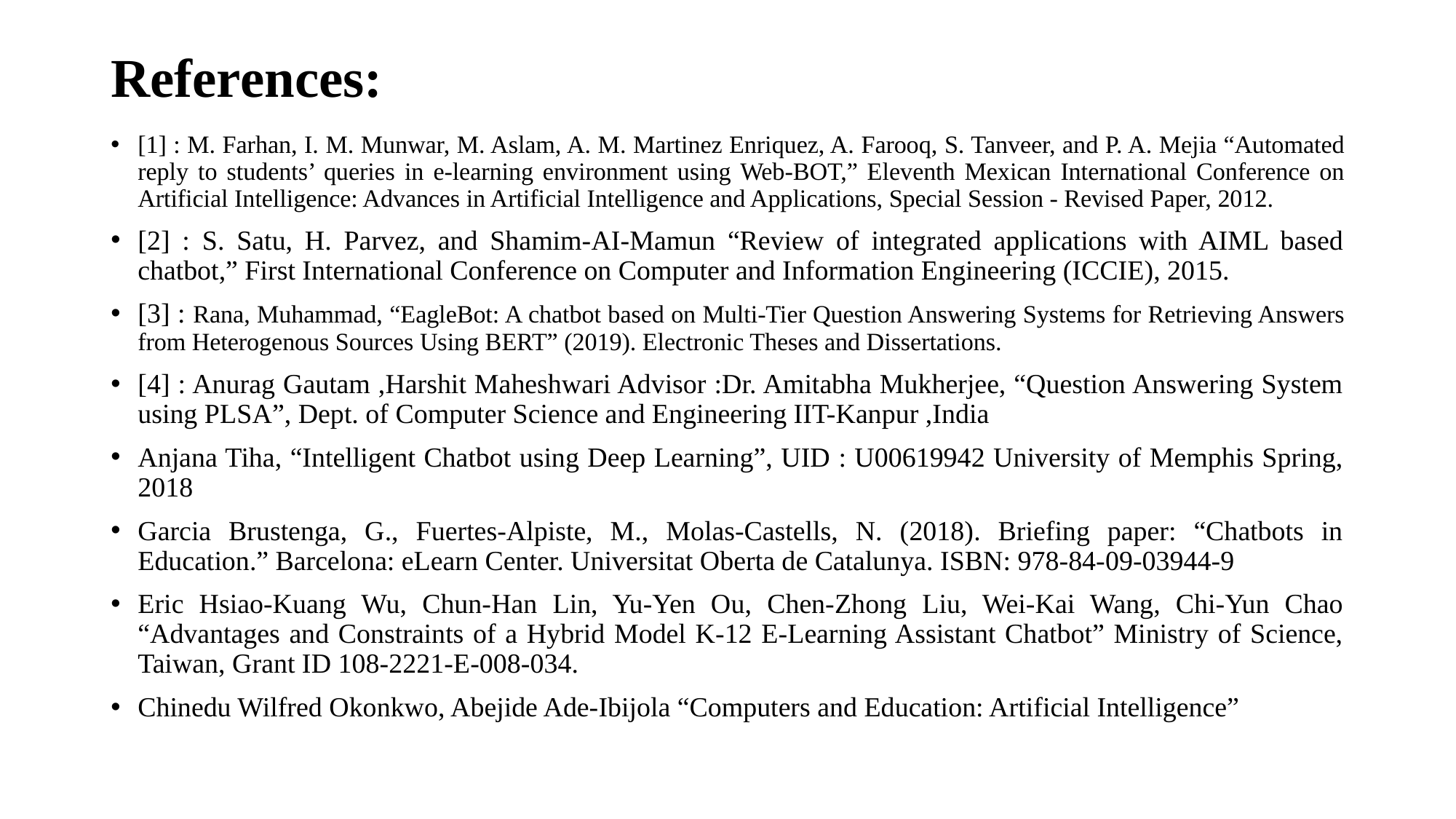

# References:
[1] : M. Farhan, I. M. Munwar, M. Aslam, A. M. Martinez Enriquez, A. Farooq, S. Tanveer, and P. A. Mejia “Automated reply to students’ queries in e-learning environment using Web-BOT,” Eleventh Mexican International Conference on Artificial Intelligence: Advances in Artificial Intelligence and Applications, Special Session - Revised Paper, 2012.
[2] : S. Satu, H. Parvez, and Shamim-AI-Mamun “Review of integrated applications with AIML based chatbot,” First International Conference on Computer and Information Engineering (ICCIE), 2015.
[3] : Rana, Muhammad, “EagleBot: A chatbot based on Multi-Tier Question Answering Systems for Retrieving Answers from Heterogenous Sources Using BERT” (2019). Electronic Theses and Dissertations.
[4] : Anurag Gautam ,Harshit Maheshwari Advisor :Dr. Amitabha Mukherjee, “Question Answering System using PLSA”, Dept. of Computer Science and Engineering IIT-Kanpur ,India
Anjana Tiha, “Intelligent Chatbot using Deep Learning”, UID : U00619942 University of Memphis Spring, 2018
Garcia Brustenga, G., Fuertes-Alpiste, M., Molas-Castells, N. (2018). Briefing paper: “Chatbots in Education.” Barcelona: eLearn Center. Universitat Oberta de Catalunya. ISBN: 978-84-09-03944-9
Eric Hsiao-Kuang Wu, Chun-Han Lin, Yu-Yen Ou, Chen-Zhong Liu, Wei-Kai Wang, Chi-Yun Chao “Advantages and Constraints of a Hybrid Model K-12 E-Learning Assistant Chatbot” Ministry of Science, Taiwan, Grant ID 108-2221-E-008-034.
Chinedu Wilfred Okonkwo, Abejide Ade-Ibijola “Computers and Education: Artificial Intelligence”